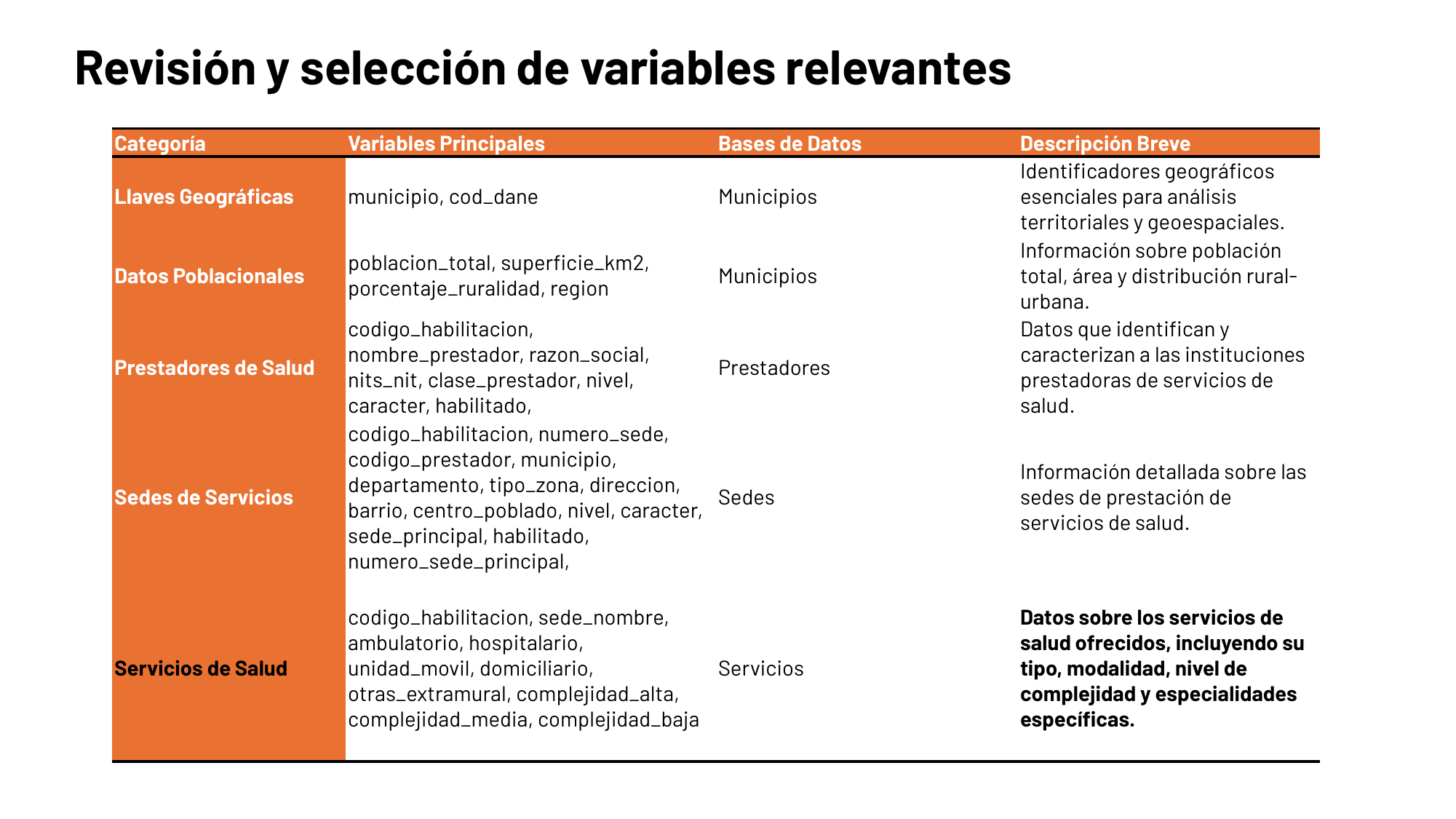

# Revisión y selección de variables relevantes
| Categoría | Variables Principales | Bases de Datos | Descripción Breve |
| --- | --- | --- | --- |
| Llaves Geográficas | municipio, cod\_dane | Municipios | Identificadores geográficos esenciales para análisis territoriales y geoespaciales. |
| Datos Poblacionales | poblacion\_total, superficie\_km2, porcentaje\_ruralidad, region | Municipios | Información sobre población total, área y distribución rural-urbana. |
| Prestadores de Salud | codigo\_habilitacion, nombre\_prestador, razon\_social, nits\_nit, clase\_prestador, nivel, caracter, habilitado, | Prestadores | Datos que identifican y caracterizan a las instituciones prestadoras de servicios de salud. |
| Sedes de Servicios | codigo\_habilitacion, numero\_sede, codigo\_prestador, municipio, departamento, tipo\_zona, direccion, barrio, centro\_poblado, nivel, caracter, sede\_principal, habilitado, numero\_sede\_principal, | Sedes | Información detallada sobre las sedes de prestación de servicios de salud. |
| Servicios de Salud | codigo\_habilitacion, sede\_nombre, ambulatorio, hospitalario, unidad\_movil, domiciliario, otras\_extramural, complejidad\_alta, complejidad\_media, complejidad\_baja | Servicios | Datos sobre los servicios de salud ofrecidos, incluyendo su tipo, modalidad, nivel de complejidad y especialidades específicas. |
Resumen de Variables por Categoría